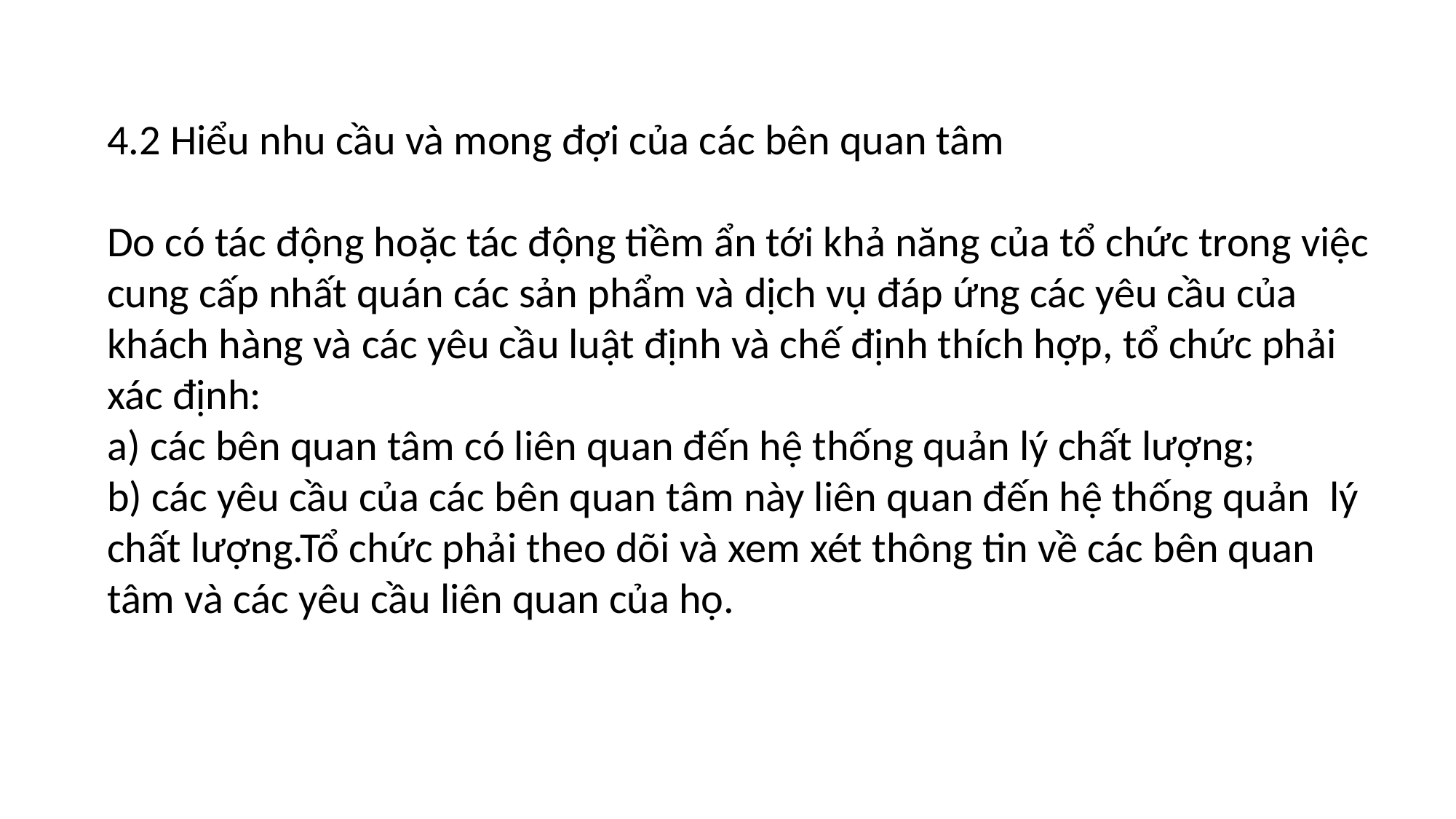

4.2 Hiểu nhu cầu và mong đợi của các bên quan tâm

Do có tác động hoặc tác động tiềm ẩn tới khả năng của tổ chức trong việc cung cấp nhất quán các sản phẩm và dịch vụ đáp ứng các yêu cầu của khách hàng và các yêu cầu luật định và chế định thích hợp, tổ chức phải xác định:
a) các bên quan tâm có liên quan đến hệ thống quản lý chất lượng;
b) các yêu cầu của các bên quan tâm này liên quan đến hệ thống quản  lý chất lượng.Tổ chức phải theo dõi và xem xét thông tin về các bên quan tâm và các yêu cầu liên quan của họ.